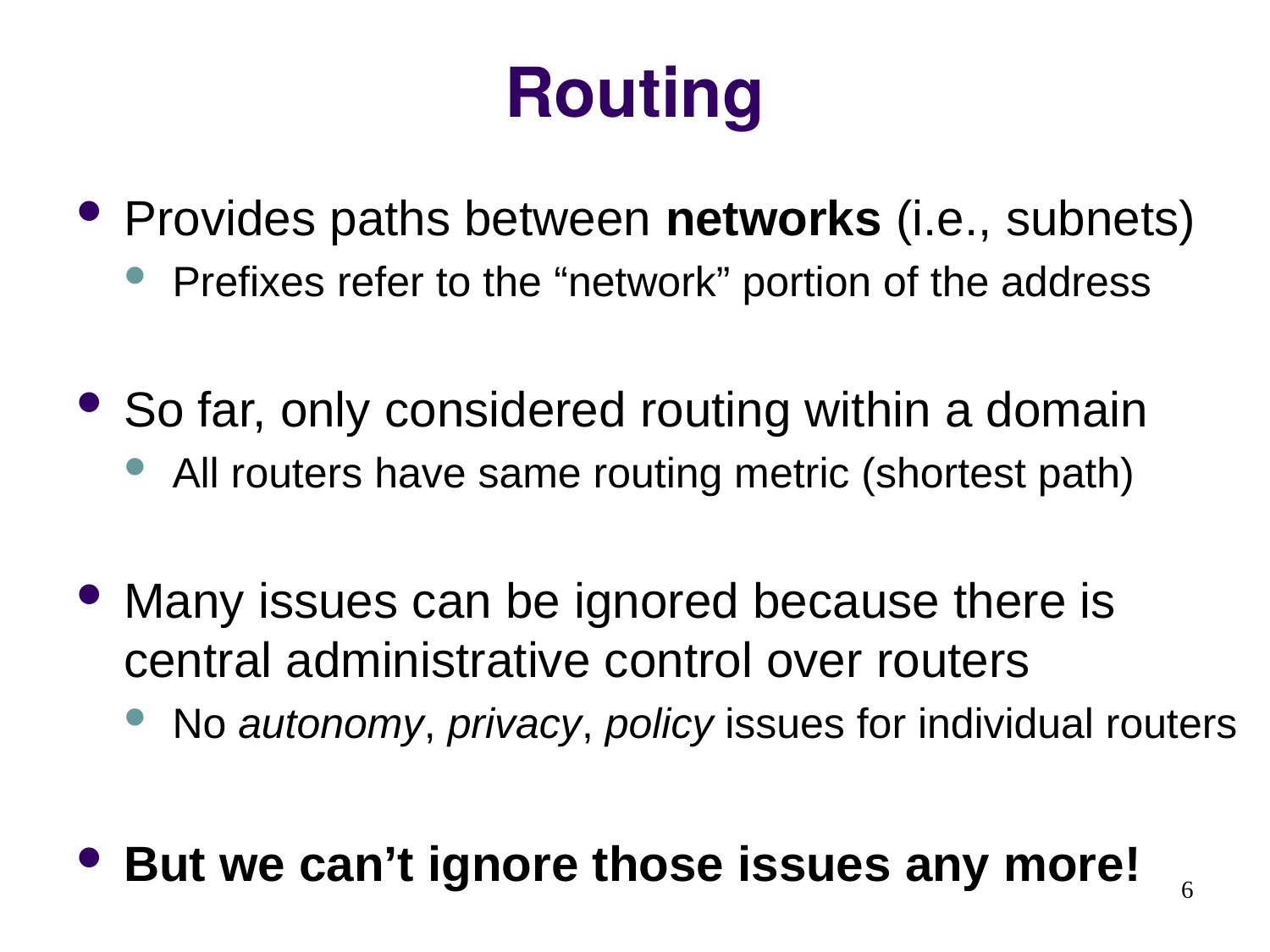

# Routing
Provides paths between networks (i.e., subnets)
Prefixes refer to the “network” portion of the address

So far, only considered routing within a domain
All routers have same routing metric (shortest path)

Many issues can be ignored because there is central administrative control over routers
No autonomy, privacy, policy issues for individual routers

But we can’t ignore those issues any more!
6